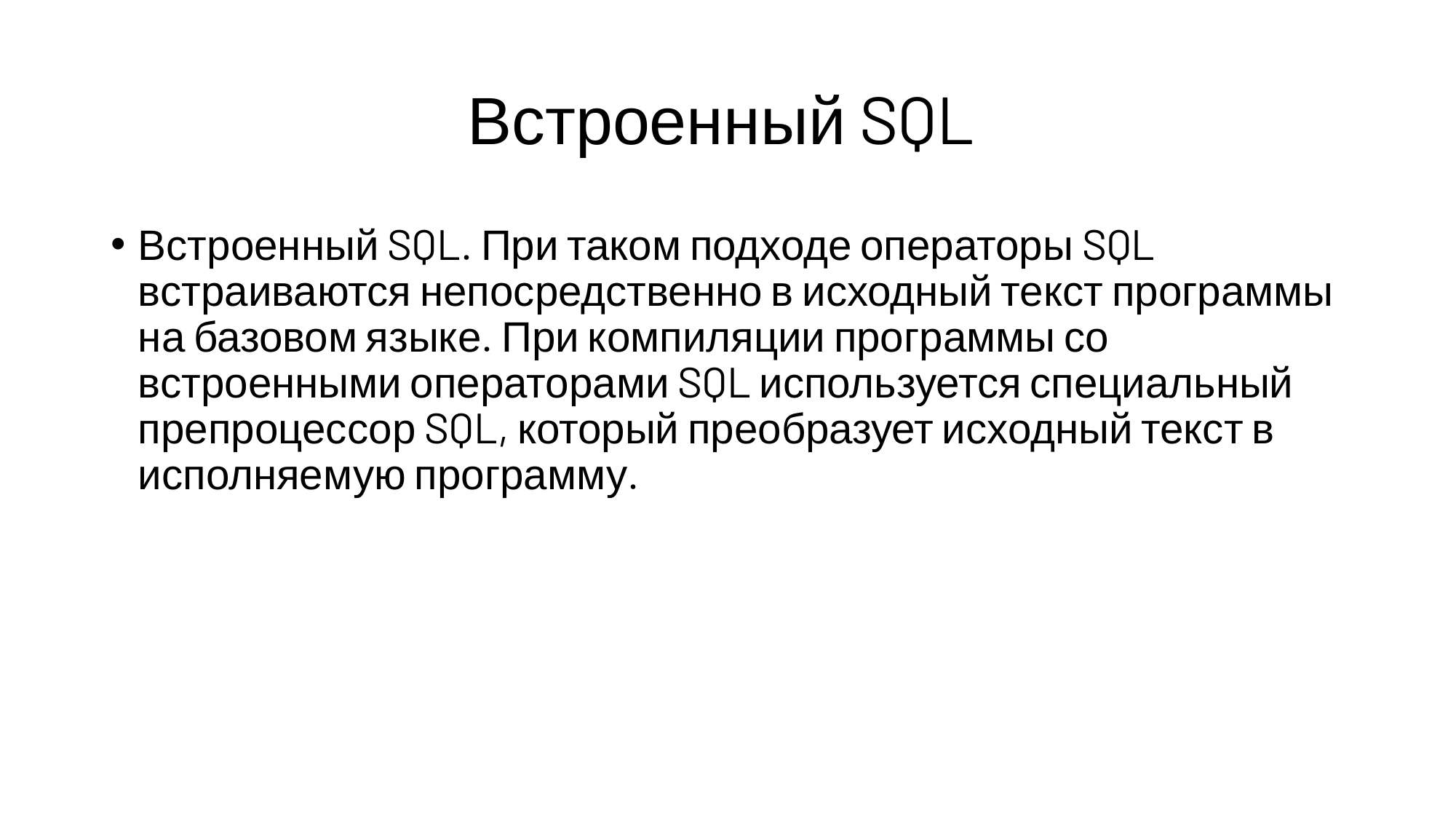

# Встроенный SQL
Встроенный SQL. При таком подходе операторы SQL встраиваются непосредственно в исходный текст программы на базовом языке. При компиляции программы со встроенными операторами SQL используется специальный препроцессор SQL, который преобразует исходный текст в исполняемую программу.